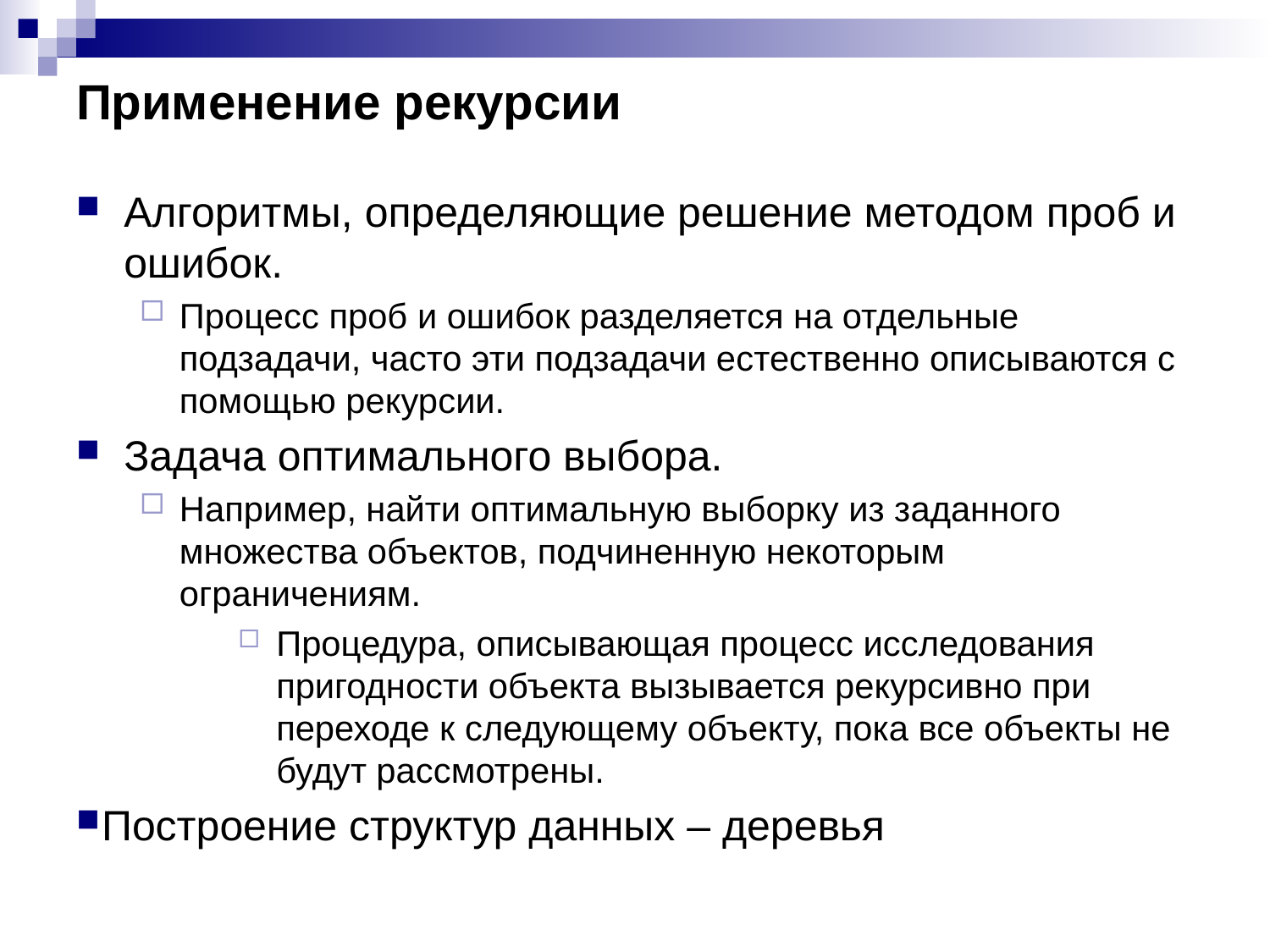

# Применение рекурсии
Алгоритмы, определяющие решение методом проб и ошибок.
Процесс проб и ошибок разделяется на отдельные подзадачи, часто эти подзадачи естественно описываются с помощью рекурсии.
Задача оптимального выбора.
Например, найти оптимальную выборку из заданного множества объектов, подчиненную некоторым ограничениям.
Процедура, описывающая процесс исследования пригодности объекта вызывается рекурсивно при переходе к следующему объекту, пока все объекты не будут рассмотрены.
Построение структур данных – деревья